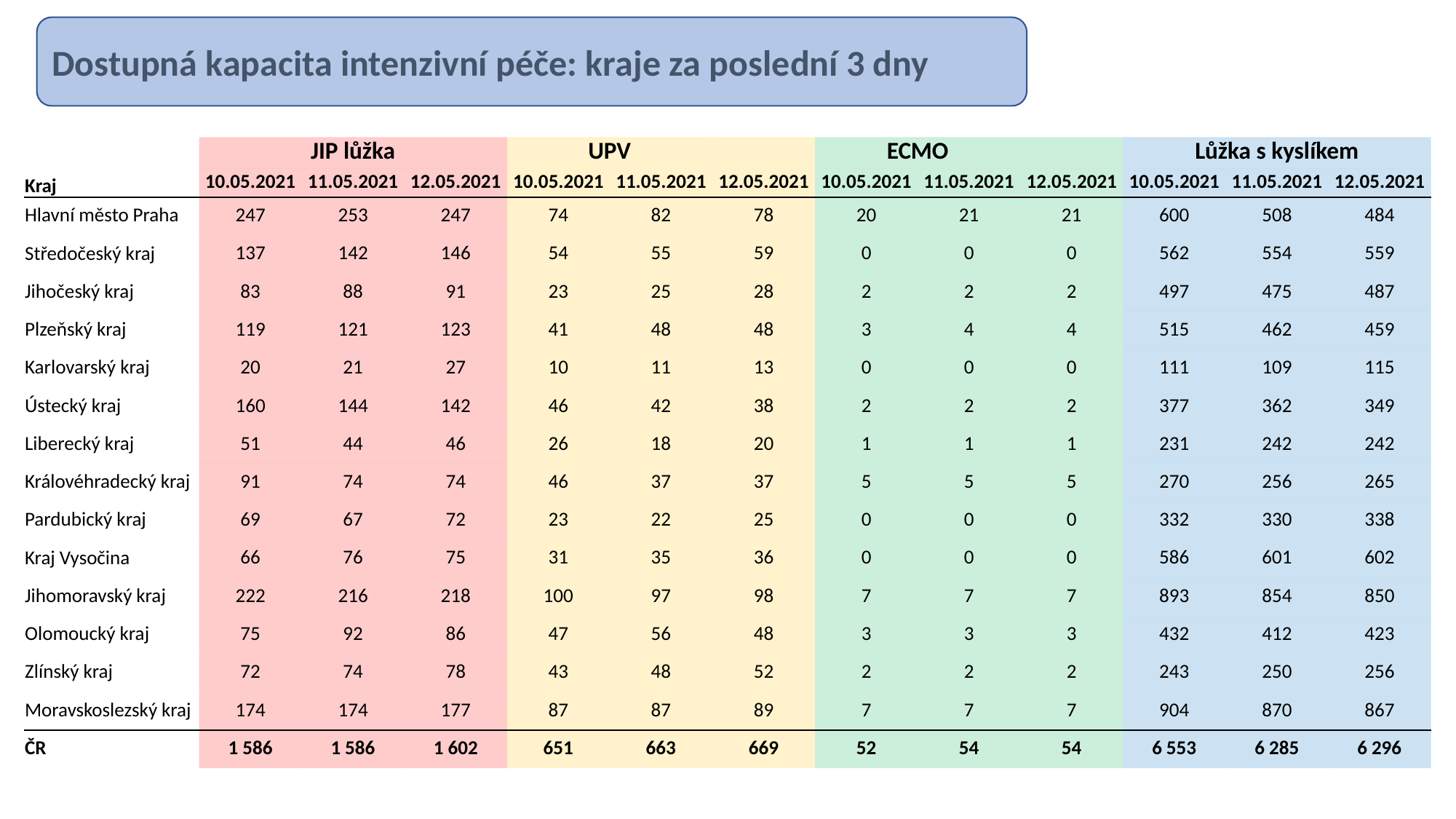

Dostupná kapacita intenzivní péče: kraje za poslední 3 dny
|  | JIP lůžka |  |  | UPV |  |  | ECMO |  |  | Lůžka s kyslíkem |  |  |
| --- | --- | --- | --- | --- | --- | --- | --- | --- | --- | --- | --- | --- |
| Kraj | 10.05.2021 | 11.05.2021 | 12.05.2021 | 10.05.2021 | 11.05.2021 | 12.05.2021 | 10.05.2021 | 11.05.2021 | 12.05.2021 | 10.05.2021 | 11.05.2021 | 12.05.2021 |
| Hlavní město Praha | 247 | 253 | 247 | 74 | 82 | 78 | 20 | 21 | 21 | 600 | 508 | 484 |
| Středočeský kraj | 137 | 142 | 146 | 54 | 55 | 59 | 0 | 0 | 0 | 562 | 554 | 559 |
| Jihočeský kraj | 83 | 88 | 91 | 23 | 25 | 28 | 2 | 2 | 2 | 497 | 475 | 487 |
| Plzeňský kraj | 119 | 121 | 123 | 41 | 48 | 48 | 3 | 4 | 4 | 515 | 462 | 459 |
| Karlovarský kraj | 20 | 21 | 27 | 10 | 11 | 13 | 0 | 0 | 0 | 111 | 109 | 115 |
| Ústecký kraj | 160 | 144 | 142 | 46 | 42 | 38 | 2 | 2 | 2 | 377 | 362 | 349 |
| Liberecký kraj | 51 | 44 | 46 | 26 | 18 | 20 | 1 | 1 | 1 | 231 | 242 | 242 |
| Královéhradecký kraj | 91 | 74 | 74 | 46 | 37 | 37 | 5 | 5 | 5 | 270 | 256 | 265 |
| Pardubický kraj | 69 | 67 | 72 | 23 | 22 | 25 | 0 | 0 | 0 | 332 | 330 | 338 |
| Kraj Vysočina | 66 | 76 | 75 | 31 | 35 | 36 | 0 | 0 | 0 | 586 | 601 | 602 |
| Jihomoravský kraj | 222 | 216 | 218 | 100 | 97 | 98 | 7 | 7 | 7 | 893 | 854 | 850 |
| Olomoucký kraj | 75 | 92 | 86 | 47 | 56 | 48 | 3 | 3 | 3 | 432 | 412 | 423 |
| Zlínský kraj | 72 | 74 | 78 | 43 | 48 | 52 | 2 | 2 | 2 | 243 | 250 | 256 |
| Moravskoslezský kraj | 174 | 174 | 177 | 87 | 87 | 89 | 7 | 7 | 7 | 904 | 870 | 867 |
| ČR | 1 586 | 1 586 | 1 602 | 651 | 663 | 669 | 52 | 54 | 54 | 6 553 | 6 285 | 6 296 |